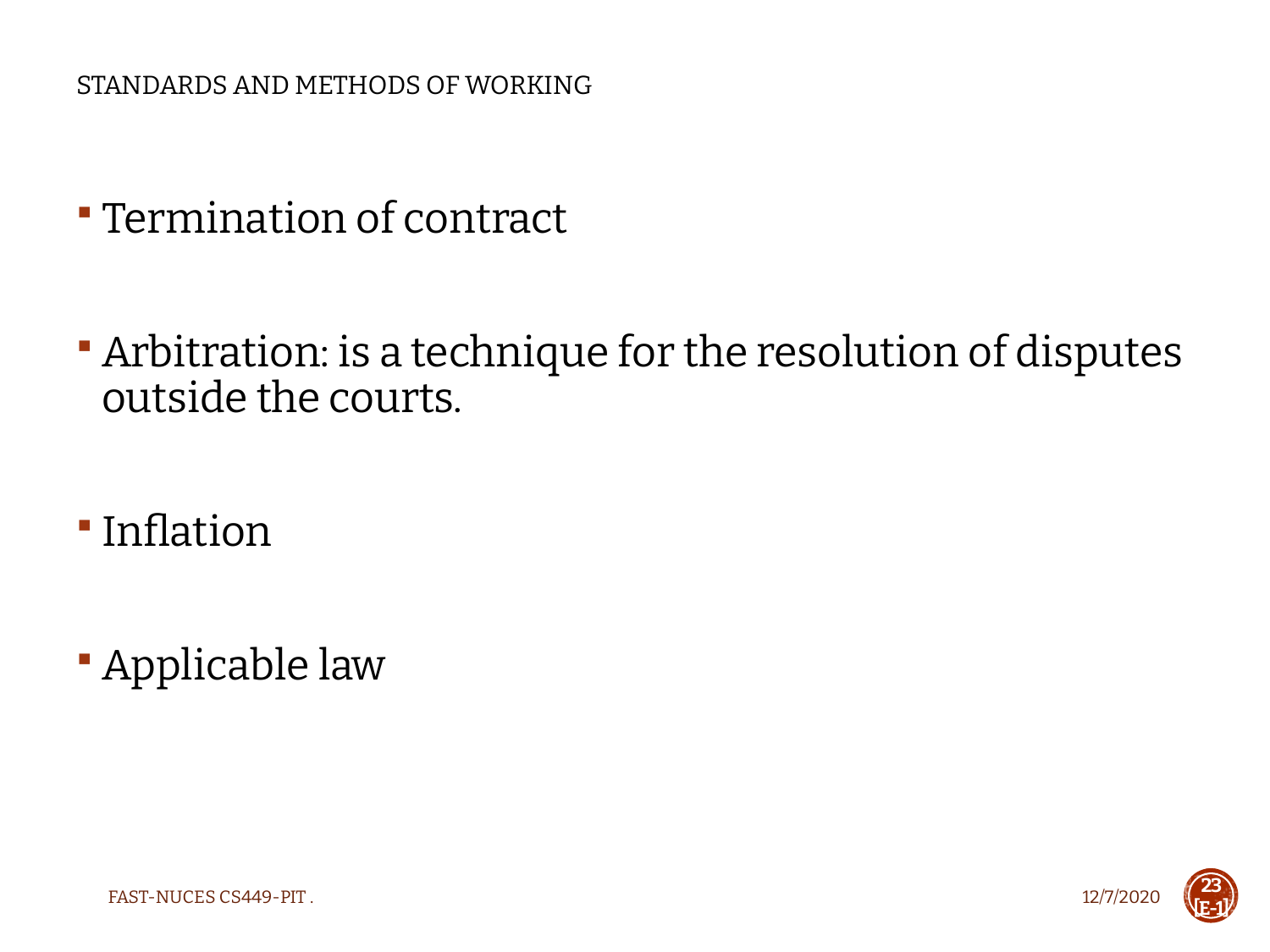

# Standards and methods of working
Termination of contract

Arbitration: is a technique for the resolution of disputes outside the courts.

Inflation

Applicable law
FAST-NUCES CS449-PIT .
12/7/2020
23[E-1]